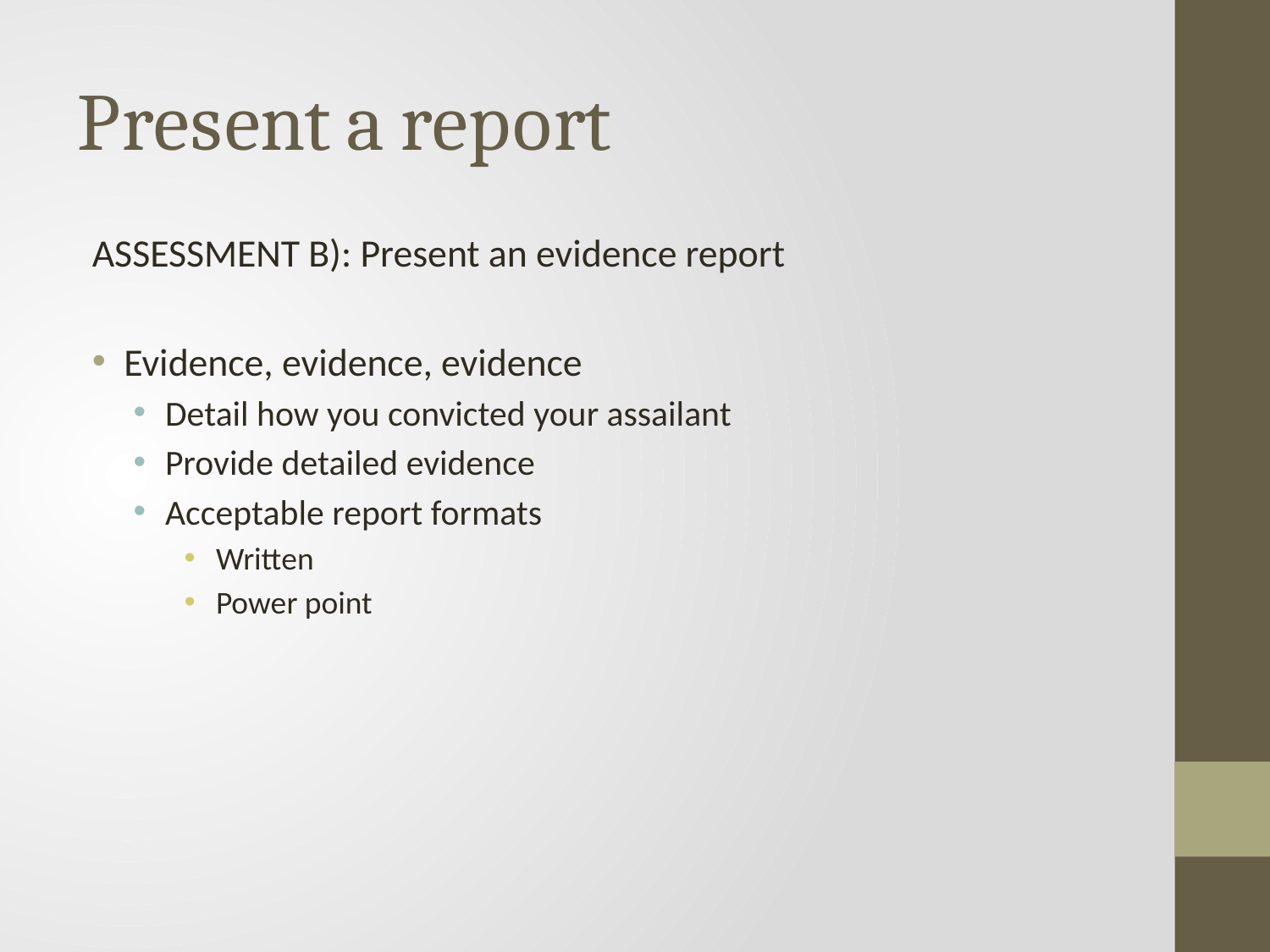

# Present a report
ASSESSMENT B): Present an evidence report

Evidence, evidence, evidence
Detail how you convicted your assailant
Provide detailed evidence
Acceptable report formats
Written
Power point